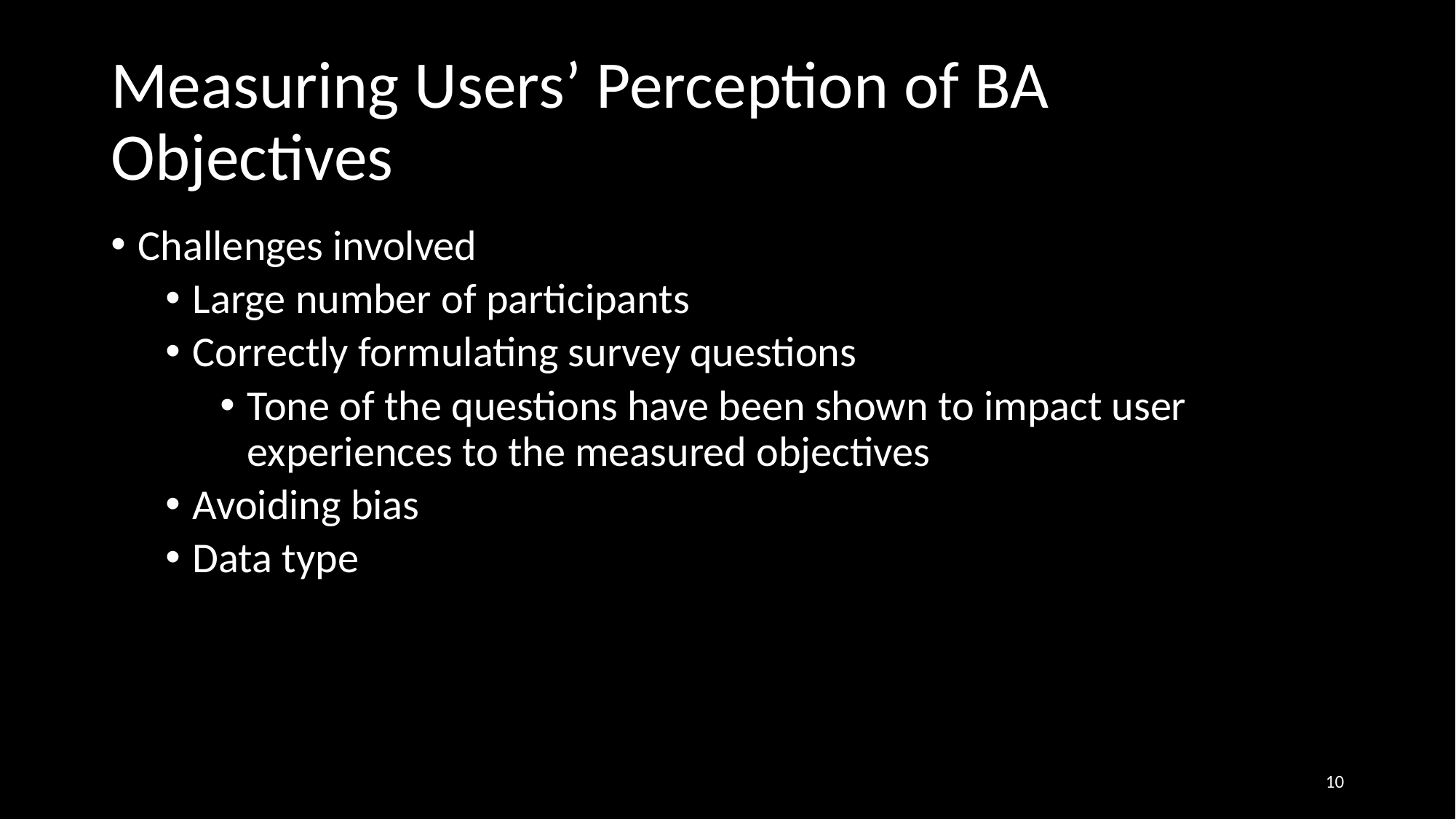

# Measuring Users’ Perception of BA Objectives
Challenges involved
Large number of participants
Correctly formulating survey questions
Tone of the questions have been shown to impact user experiences to the measured objectives
Avoiding bias
Data type

10